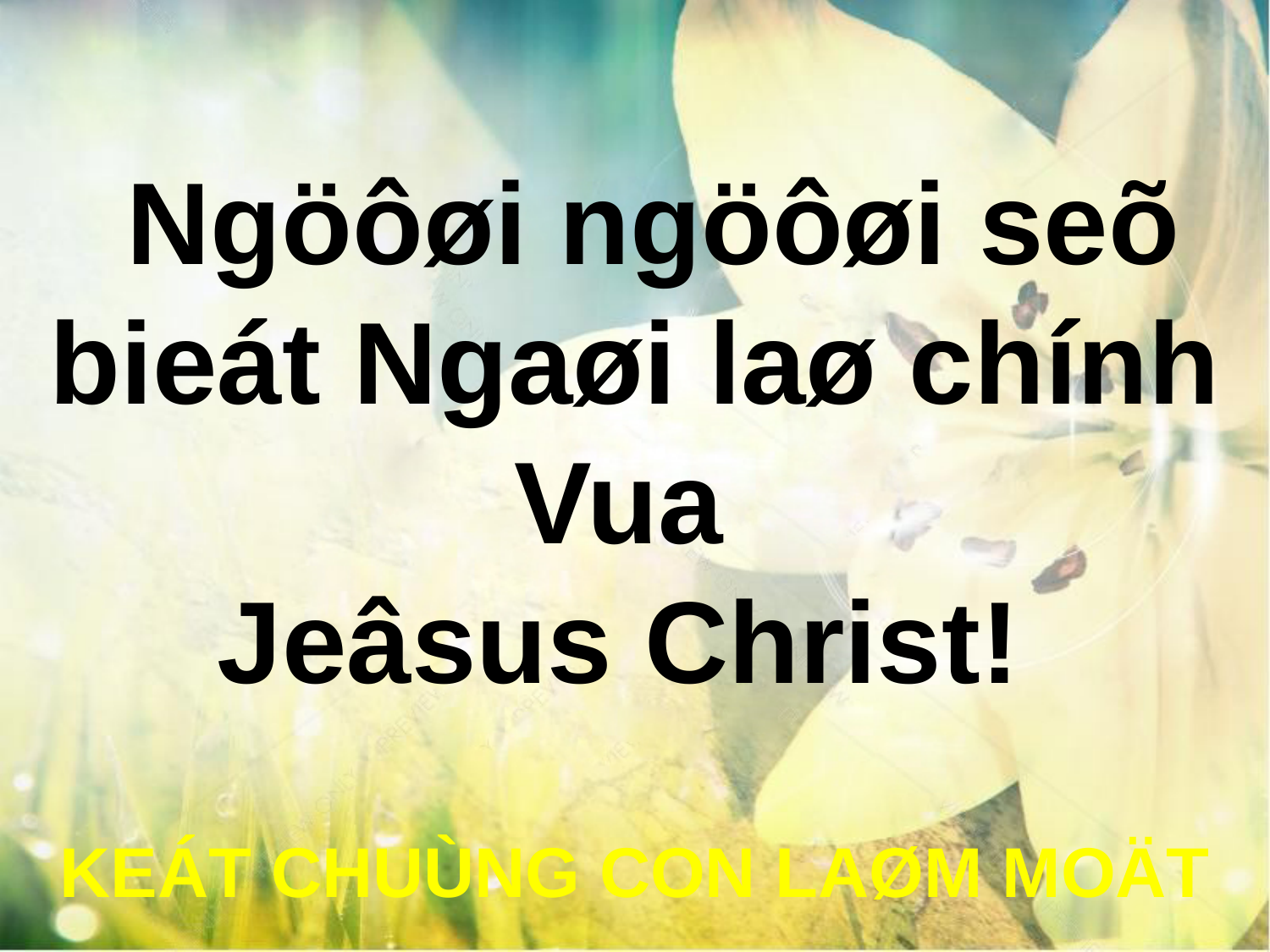

Ngöôøi ngöôøi seõ bieát Ngaøi laø chính Vua
Jeâsus Christ!
KEÁT CHUÙNG CON LAØM MOÄT